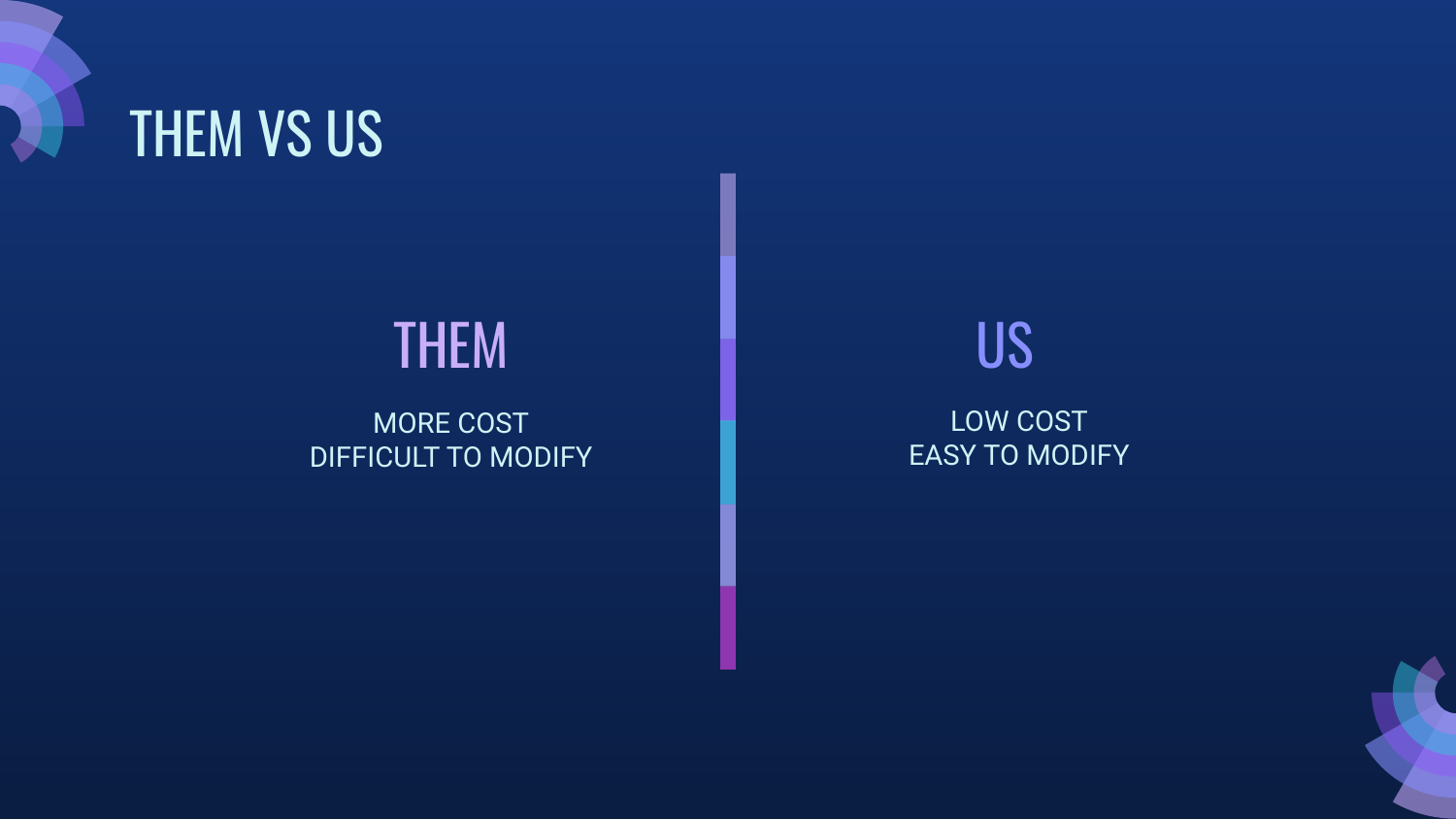

THEM VS US
THEM
# US
LOW COST
EASY TO MODIFY
MORE COST
DIFFICULT TO MODIFY